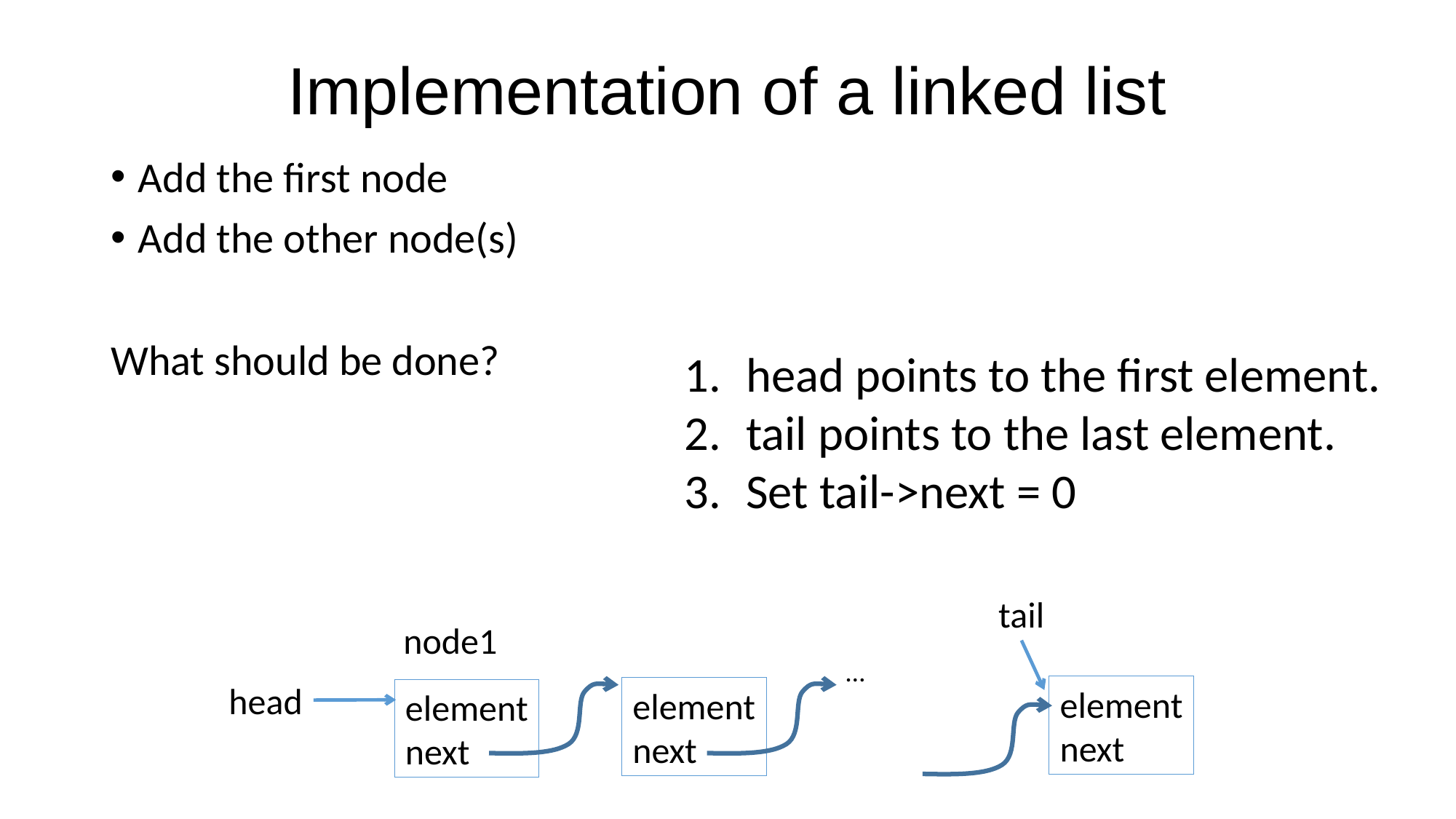

# Implementation of a linked list
Add the first node
Add the other node(s)

What should be done?
head points to the first element.
tail points to the last element.
Set tail->next = 0
tail
node1
…
head
element
next
element
next
element
next